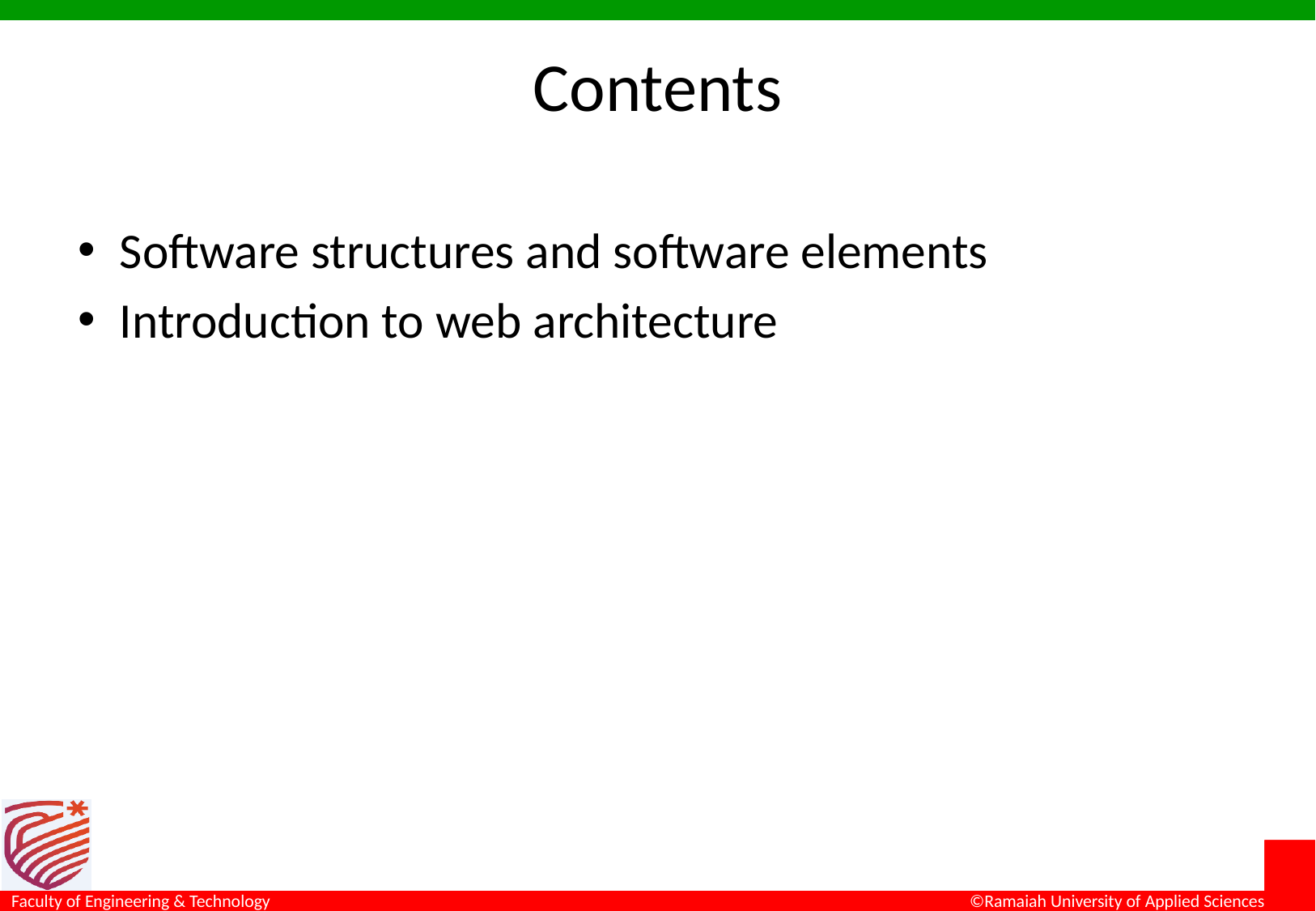

# Contents
Software structures and software elements
Introduction to web architecture